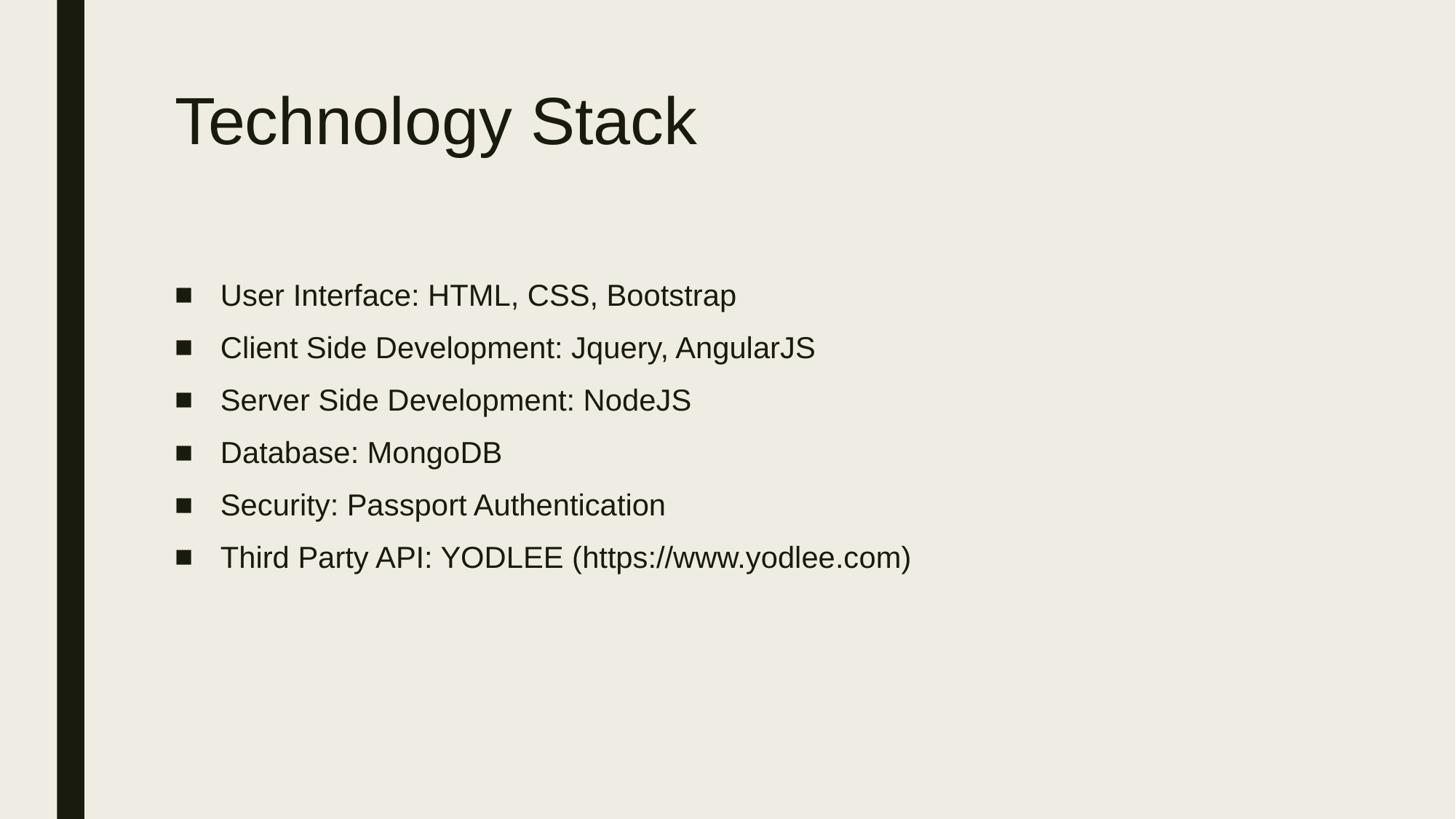

# Technology Stack
User Interface: HTML, CSS, Bootstrap
Client Side Development: Jquery, AngularJS
Server Side Development: NodeJS
Database: MongoDB
Security: Passport Authentication
Third Party API: YODLEE (https://www.yodlee.com)